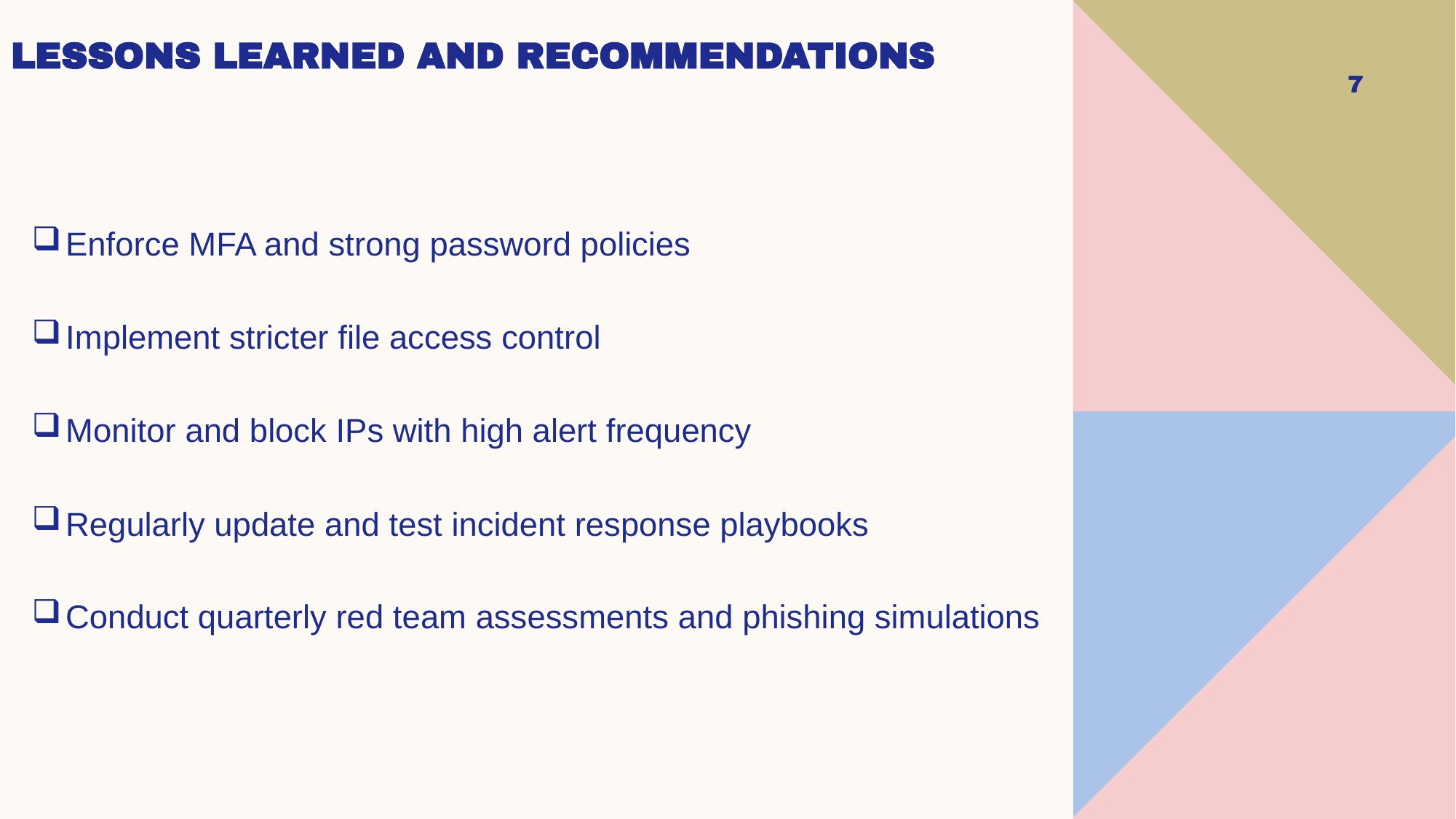

# Lessons Learned and Recommendations
7
Enforce MFA and strong password policies
Implement stricter file access control
Monitor and block IPs with high alert frequency
Regularly update and test incident response playbooks
Conduct quarterly red team assessments and phishing simulations